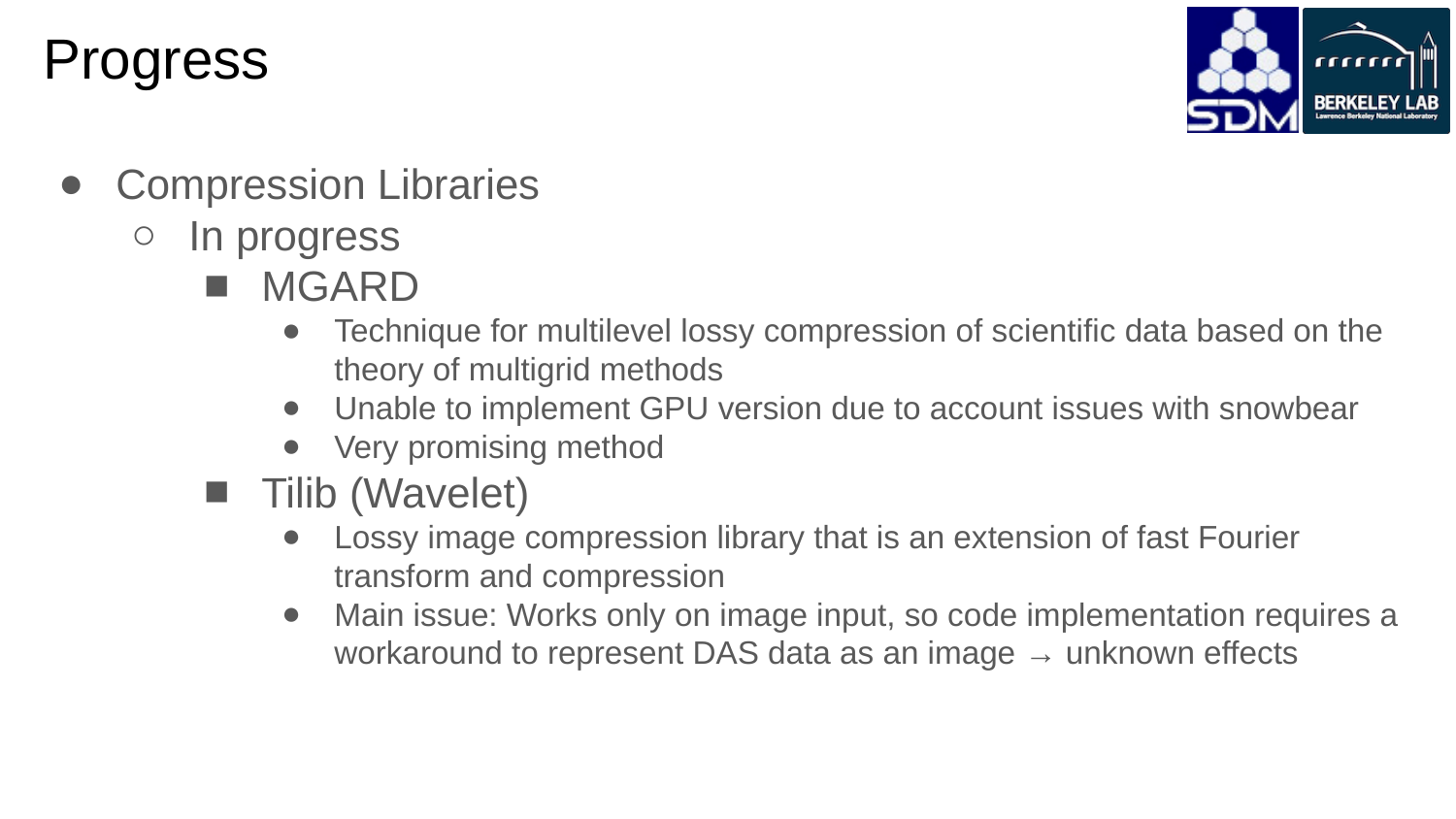

# Progress
Compression Libraries
In progress
MGARD
Technique for multilevel lossy compression of scientific data based on the theory of multigrid methods
Unable to implement GPU version due to account issues with snowbear
Very promising method
Tilib (Wavelet)
Lossy image compression library that is an extension of fast Fourier transform and compression
Main issue: Works only on image input, so code implementation requires a workaround to represent DAS data as an image → unknown effects